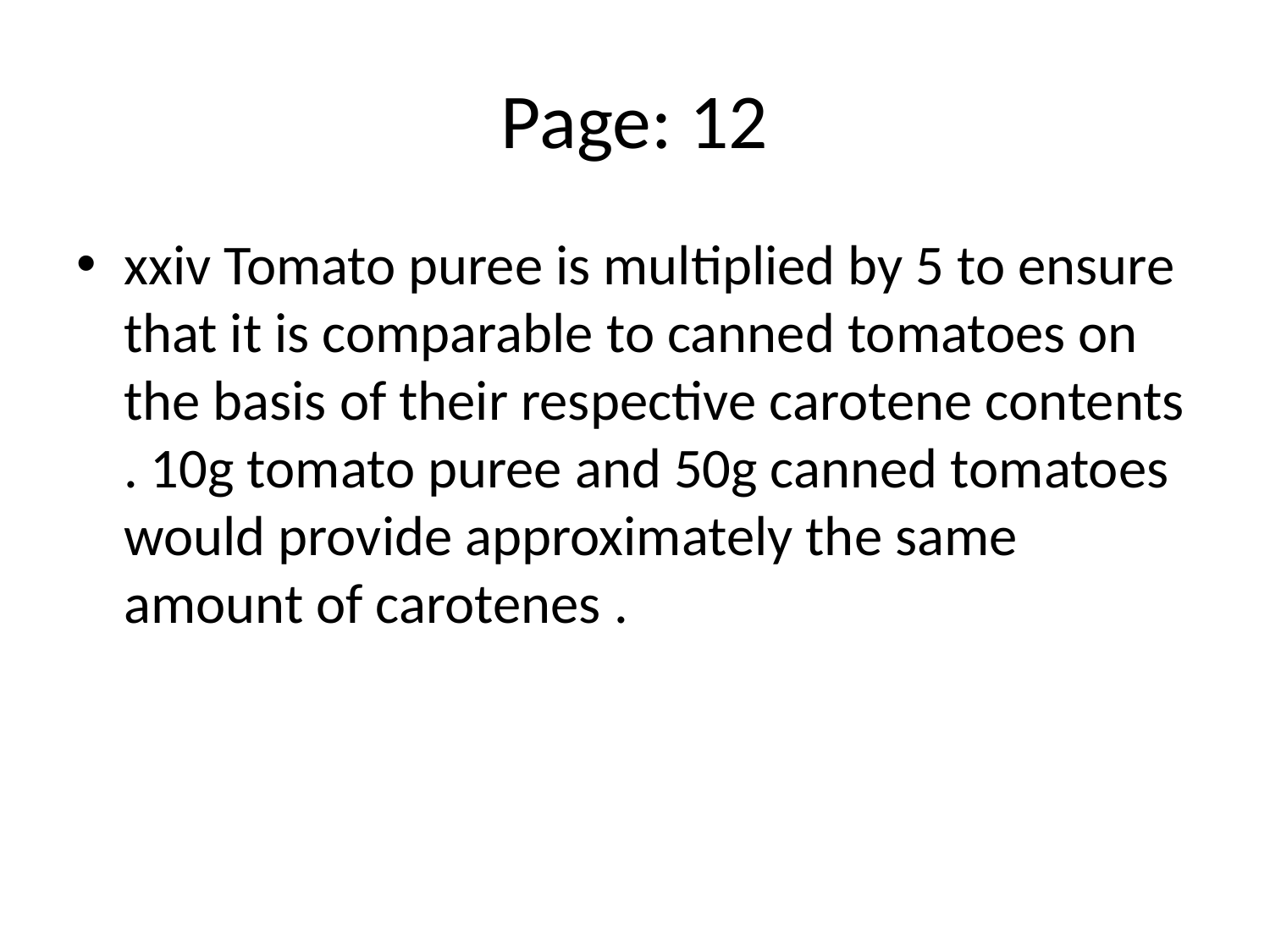

# Page: 12
xxiv Tomato puree is multiplied by 5 to ensure that it is comparable to canned tomatoes on the basis of their respective carotene contents . 10g tomato puree and 50g canned tomatoes would provide approximately the same amount of carotenes .